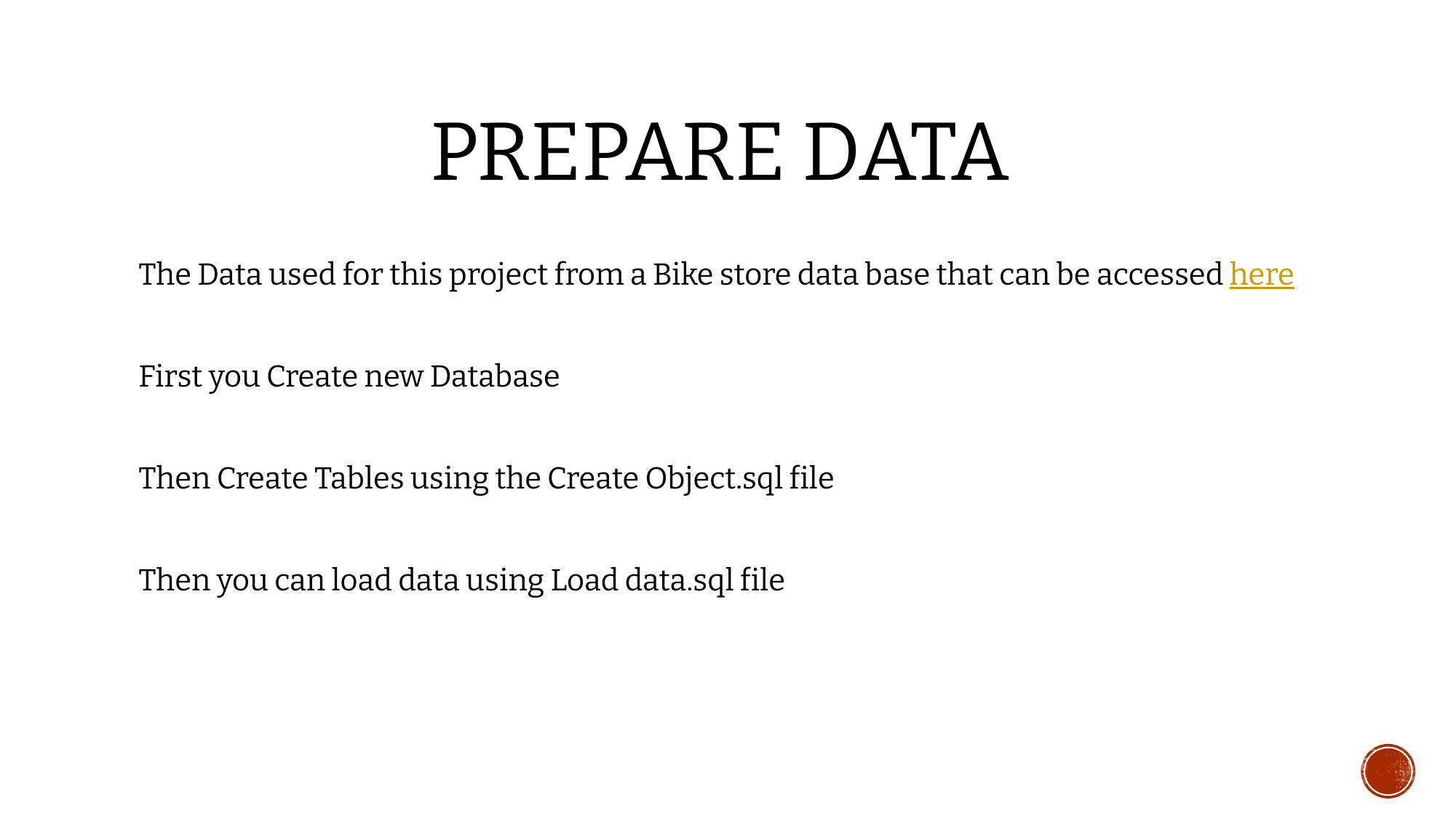

# Prepare Data
The Data used for this project from a Bike store data base that can be accessed here

First you Create new Database

Then Create Tables using the Create Object.sql file

Then you can load data using Load data.sql file